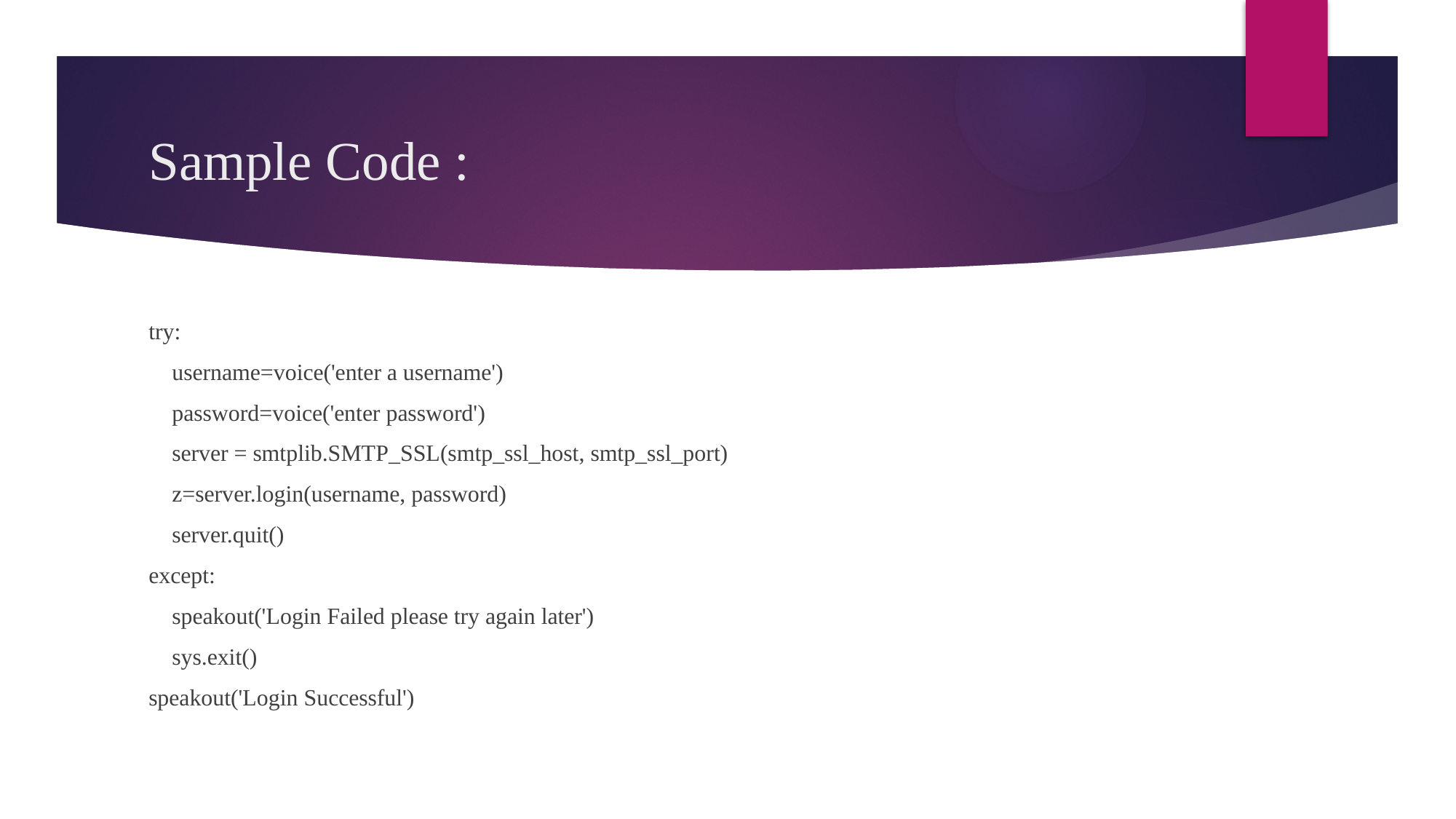

# Sample Code :
try:
    username=voice('enter a username')
    password=voice('enter password')
    server = smtplib.SMTP_SSL(smtp_ssl_host, smtp_ssl_port)
    z=server.login(username, password)
    server.quit()
except:
    speakout('Login Failed please try again later')
    sys.exit()
speakout('Login Successful')